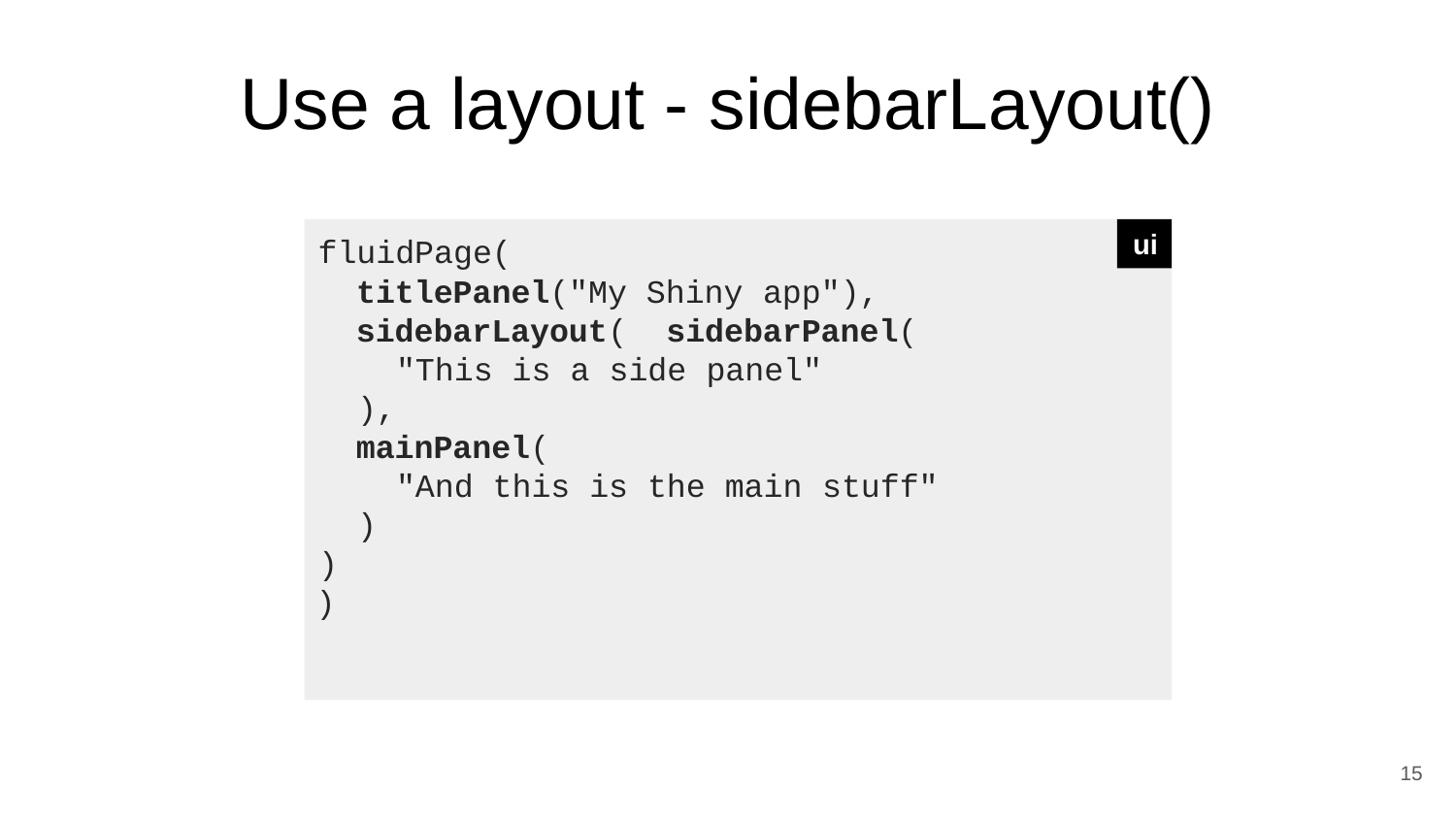

Use a layout - sidebarLayout()

ui
fluidPage(
titlePanel("My Shiny app"),
sidebarLayout(  sidebarPanel(
"This is a side panel"
),
mainPanel(
"And this is the main stuff"
)
)
)
15